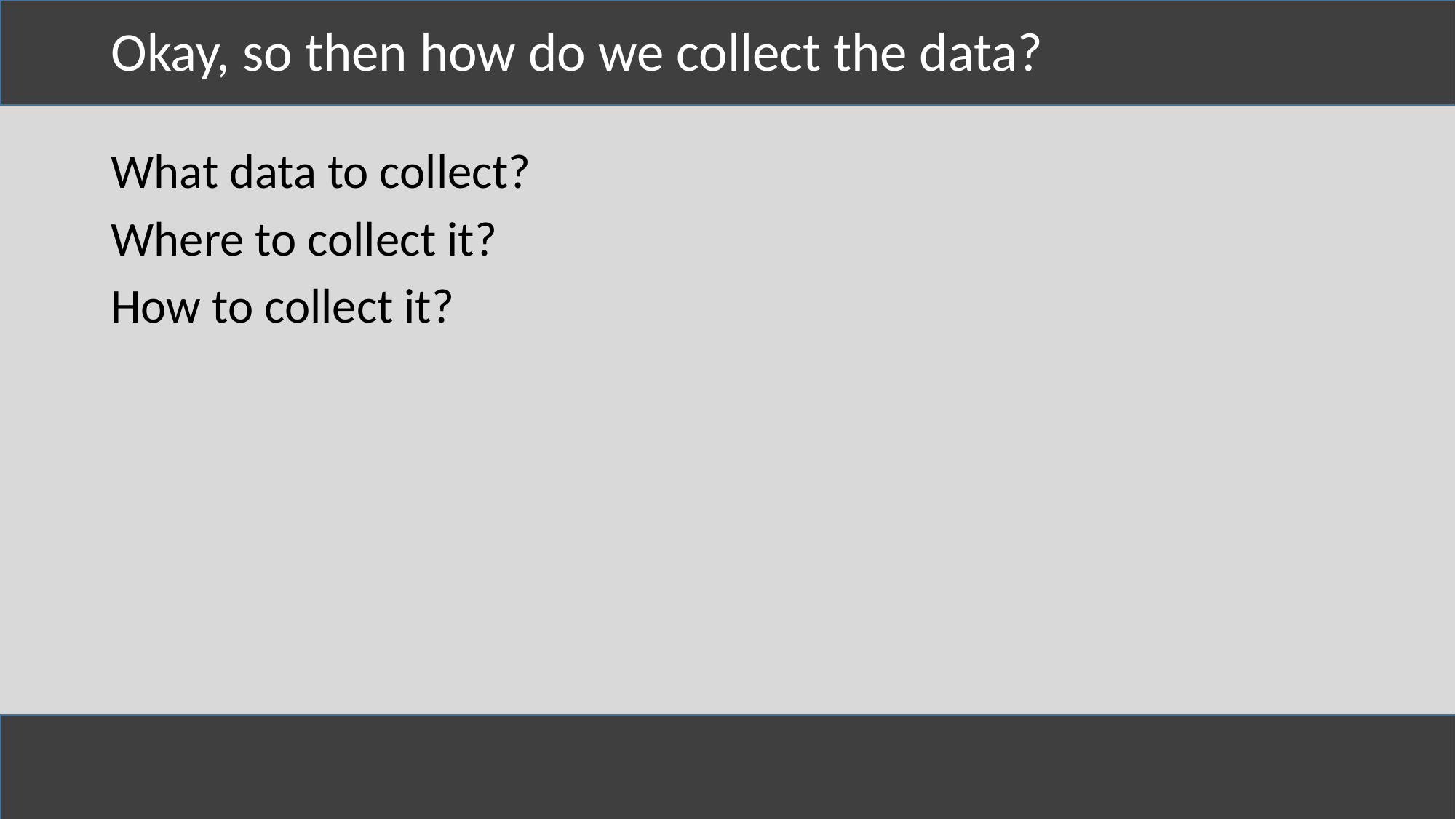

Okay, so then how do we collect the data?
What data to collect?
Where to collect it?
How to collect it?